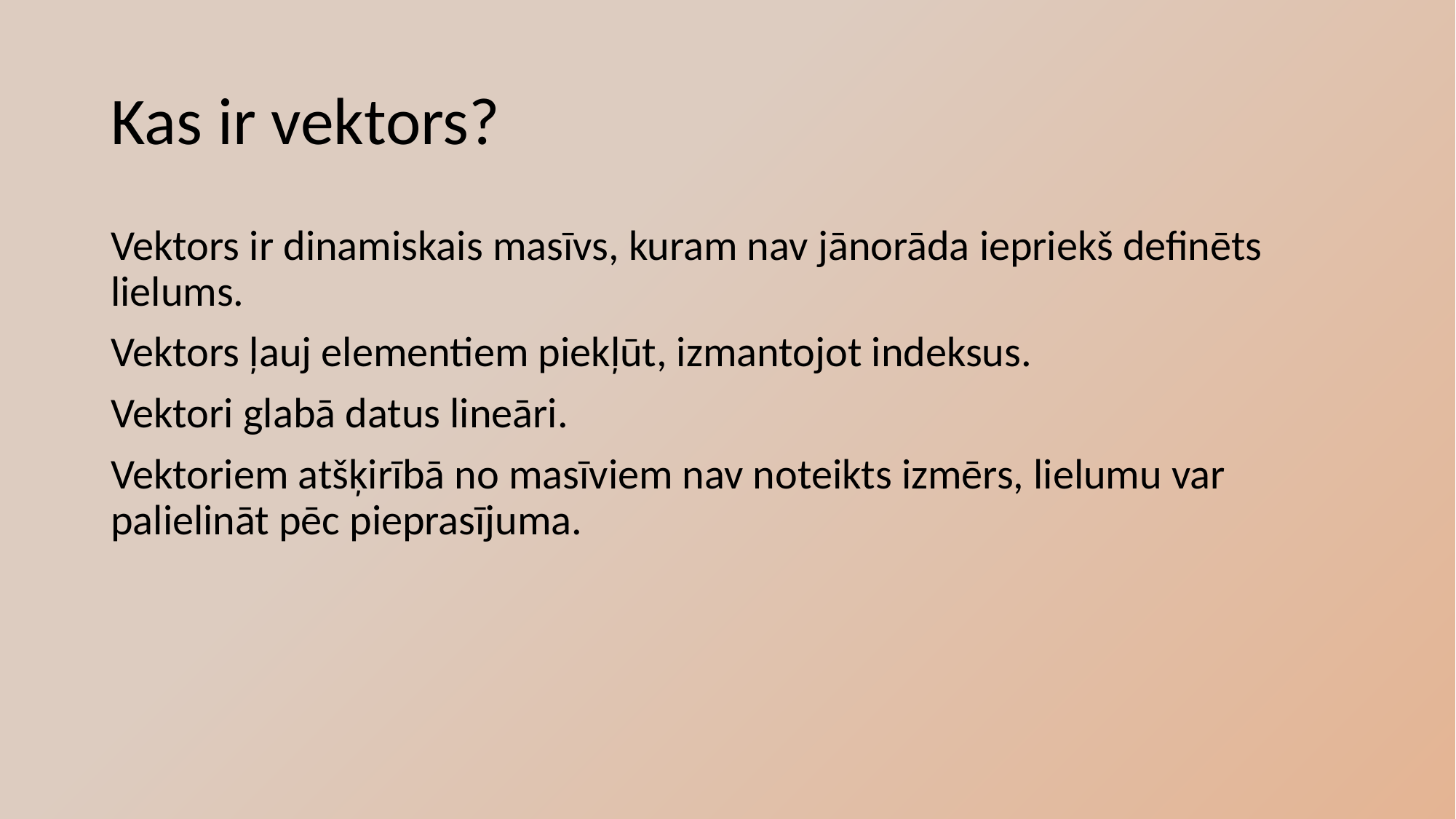

# Kas ir vektors?
Vektors ir dinamiskais masīvs, kuram nav jānorāda iepriekš definēts lielums.
Vektors ļauj elementiem piekļūt, izmantojot indeksus.
Vektori glabā datus lineāri.
Vektoriem atšķirībā no masīviem nav noteikts izmērs, lielumu var palielināt pēc pieprasījuma.